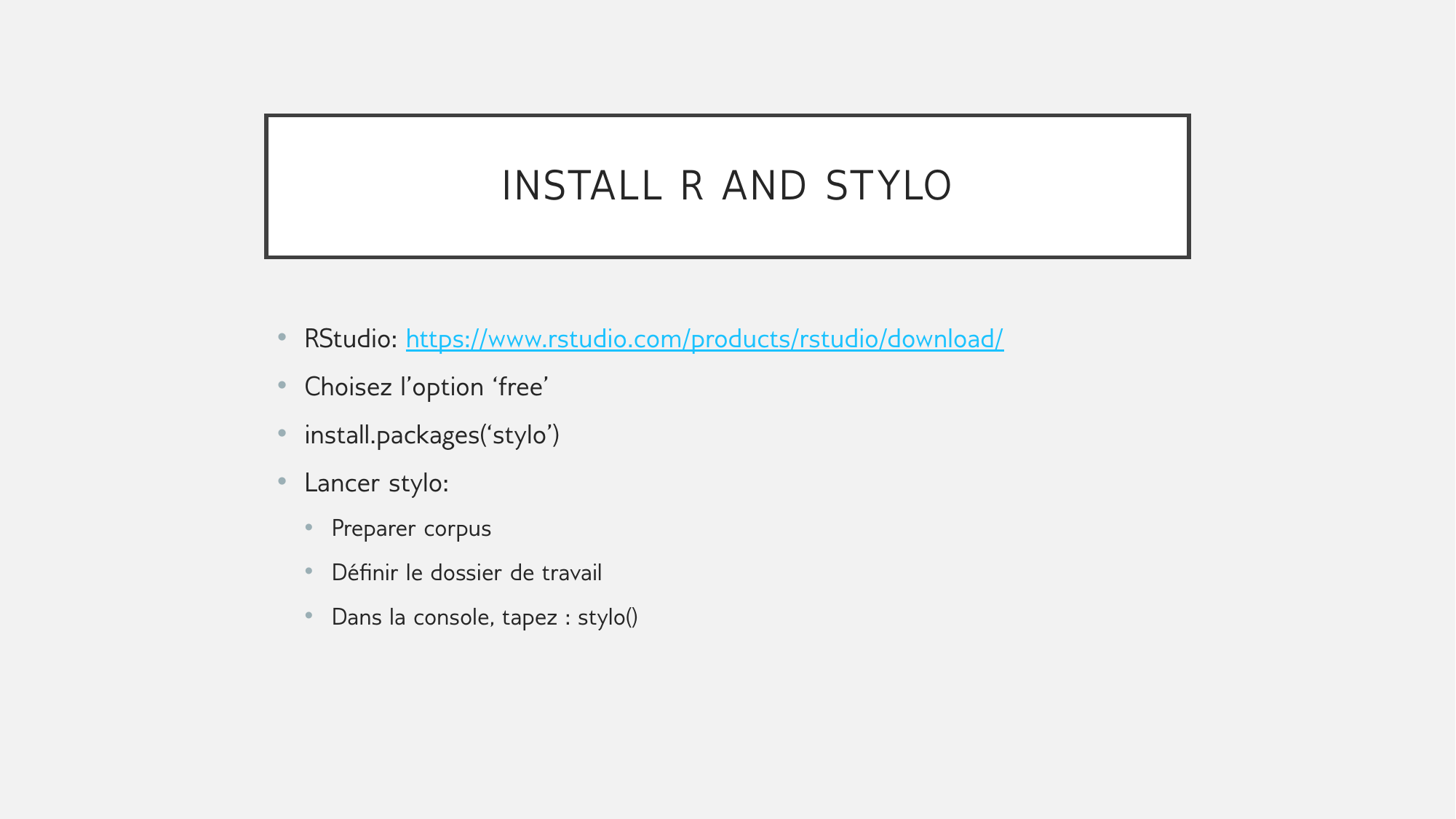

# Install r and stylo
RStudio: https://www.rstudio.com/products/rstudio/download/
Choisez l’option ‘free’
install.packages(‘stylo’)
Lancer stylo:
Preparer corpus
Définir le dossier de travail
Dans la console, tapez : stylo()